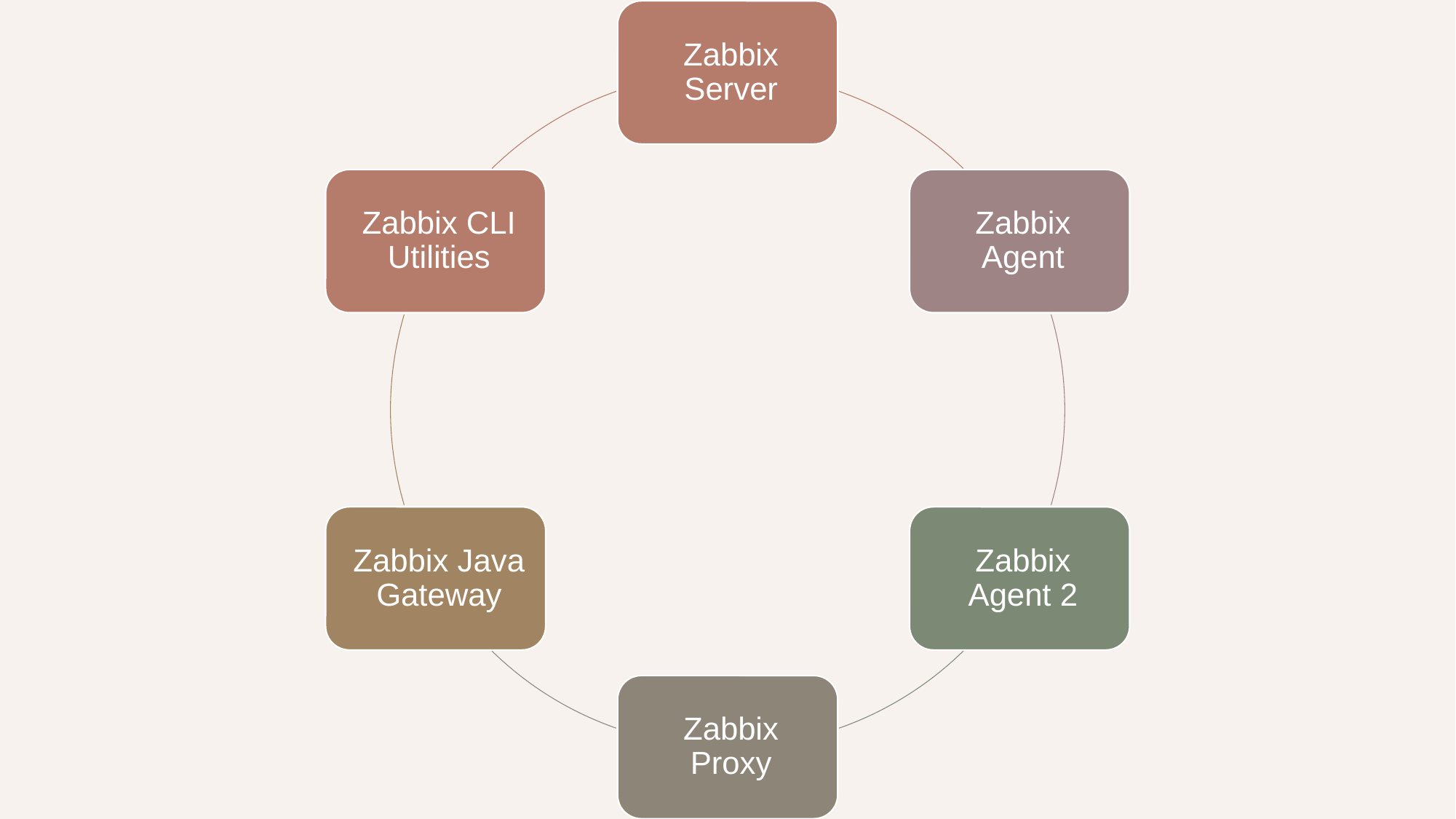

Zabbix Server
Zabbix Agent
Zabbix Agent 2
Zabbix Proxy
Zabbix Java Gateway
Zabbix CLI Utilities